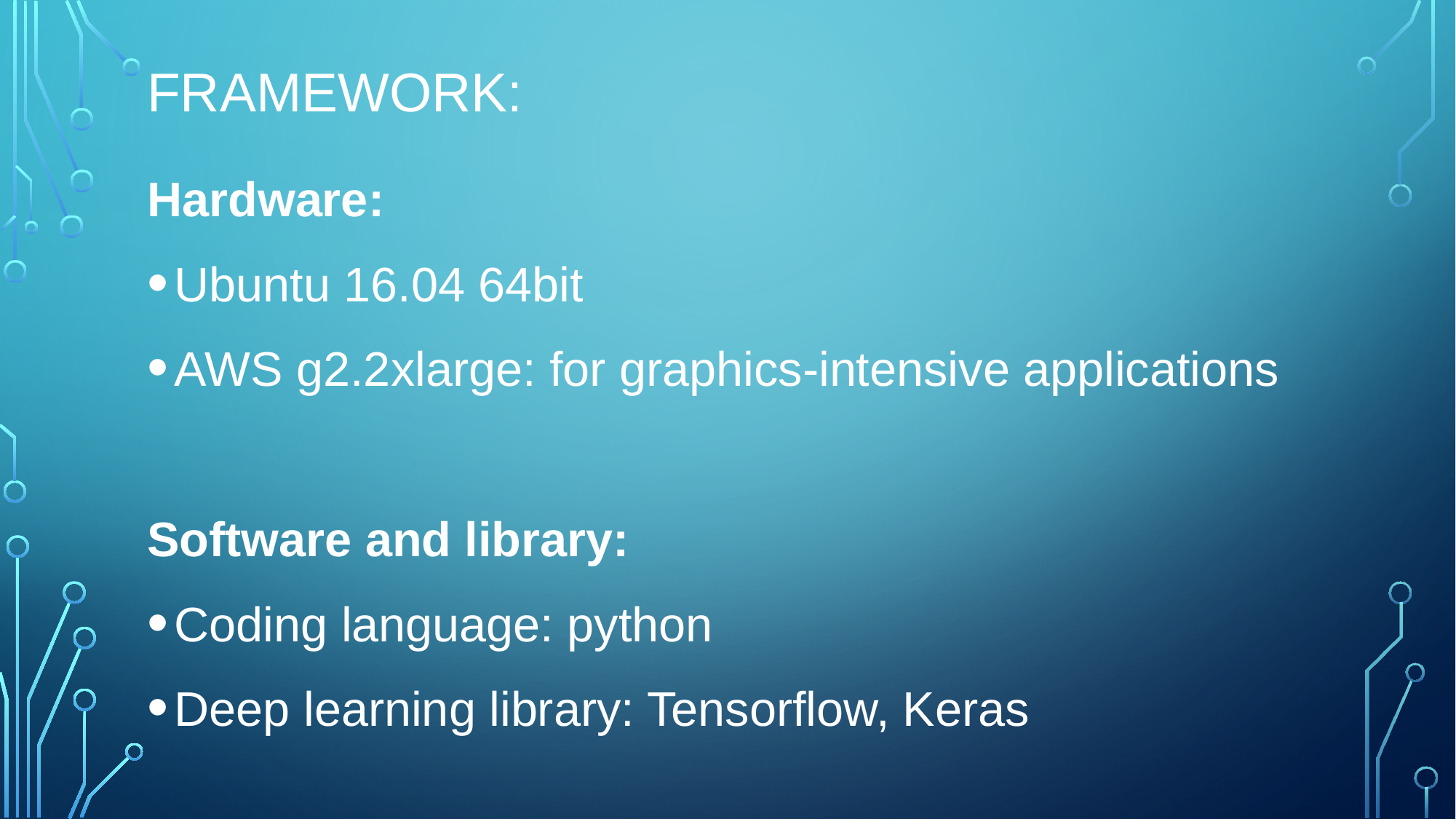

# Framework:
Hardware:
Ubuntu 16.04 64bit
AWS g2.2xlarge: for graphics-intensive applications

Software and library:
Coding language: python
Deep learning library: Tensorflow, Keras